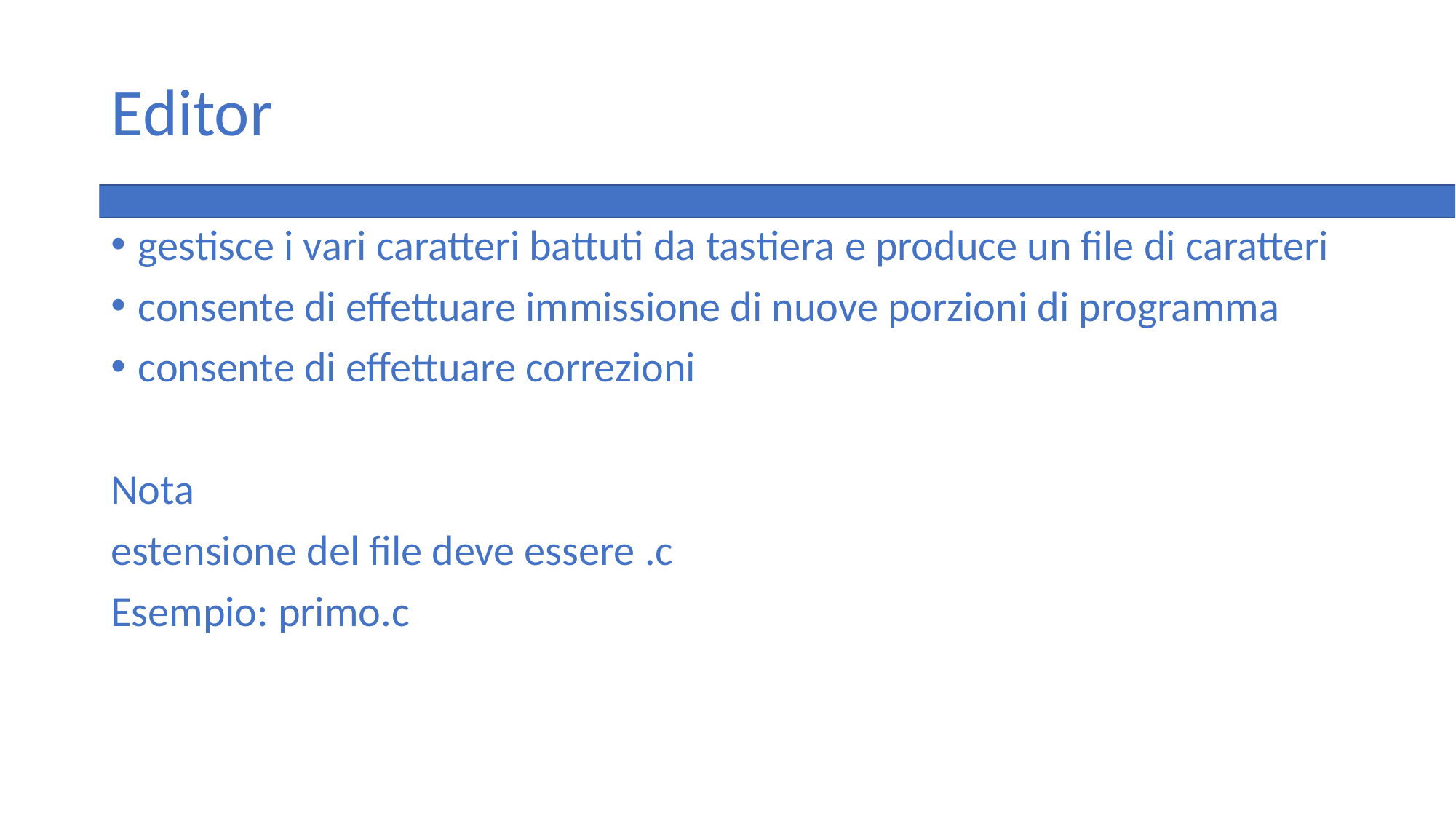

# Editor
gestisce i vari caratteri battuti da tastiera e produce un file di caratteri
consente di effettuare immissione di nuove porzioni di programma
consente di effettuare correzioni

Nota
estensione del file deve essere .c
Esempio: primo.c